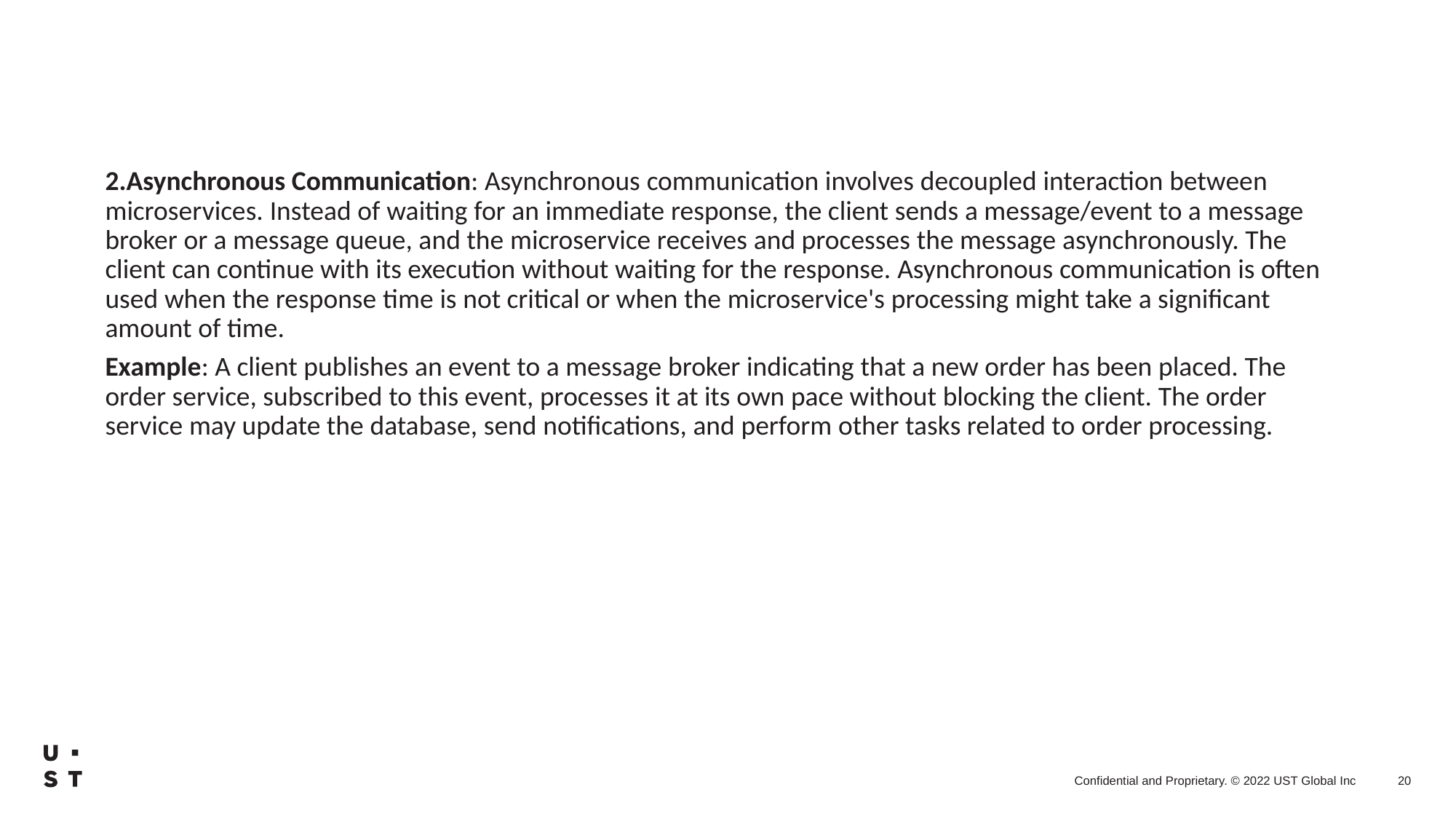

2.Asynchronous Communication: Asynchronous communication involves decoupled interaction between microservices. Instead of waiting for an immediate response, the client sends a message/event to a message broker or a message queue, and the microservice receives and processes the message asynchronously. The client can continue with its execution without waiting for the response. Asynchronous communication is often used when the response time is not critical or when the microservice's processing might take a significant amount of time.
Example: A client publishes an event to a message broker indicating that a new order has been placed. The order service, subscribed to this event, processes it at its own pace without blocking the client. The order service may update the database, send notifications, and perform other tasks related to order processing.